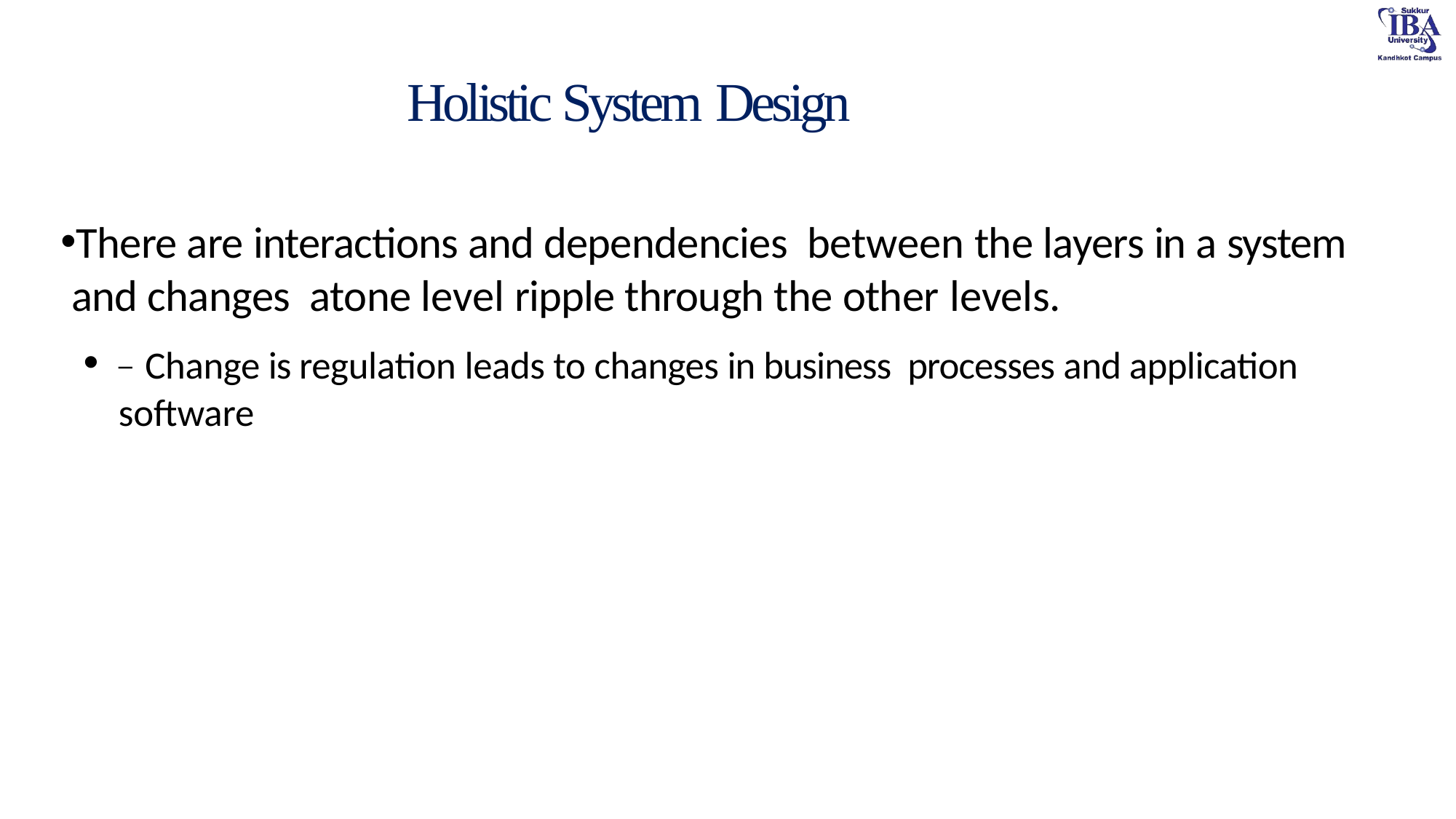

# Holistic System Design
There are interactions and dependencies  between the layers in a system and changes  atone level ripple through the other levels.
– Change is regulation leads to changes in business  processes and application software